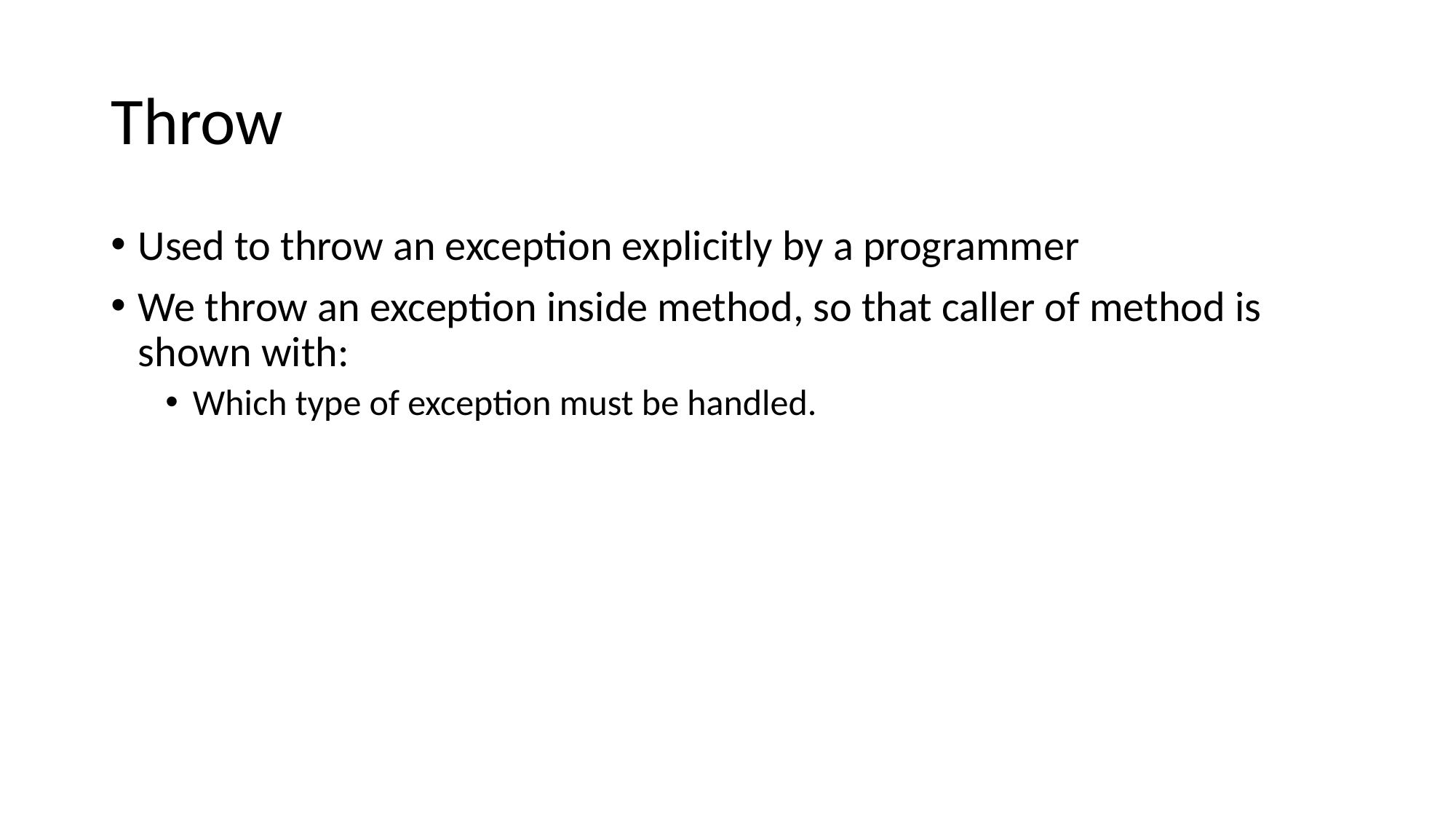

# Throw
Used to throw an exception explicitly by a programmer
We throw an exception inside method, so that caller of method is shown with:
Which type of exception must be handled.